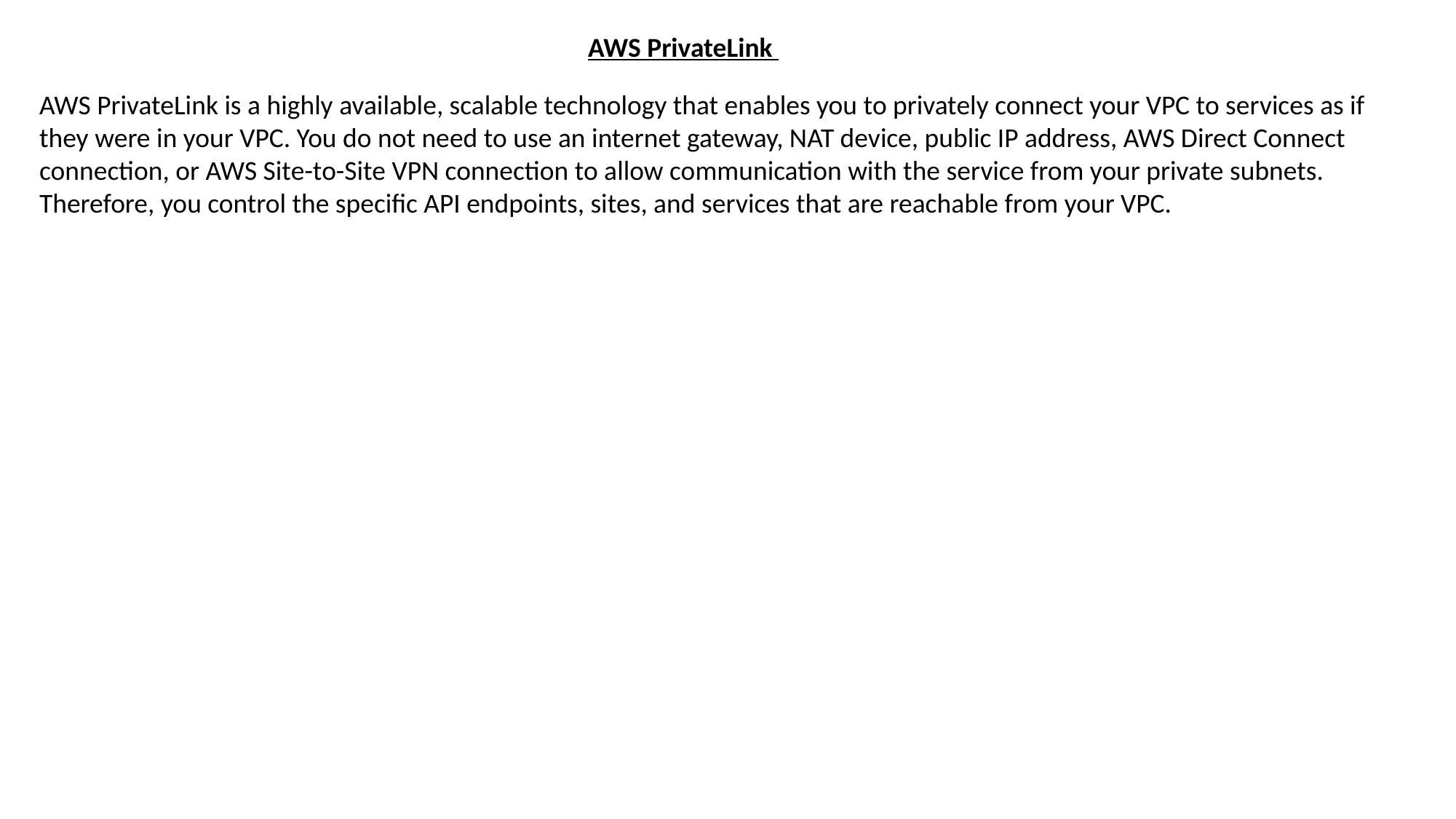

AWS PrivateLink
AWS PrivateLink is a highly available, scalable technology that enables you to privately connect your VPC to services as if they were in your VPC. You do not need to use an internet gateway, NAT device, public IP address, AWS Direct Connect connection, or AWS Site-to-Site VPN connection to allow communication with the service from your private subnets. Therefore, you control the specific API endpoints, sites, and services that are reachable from your VPC.